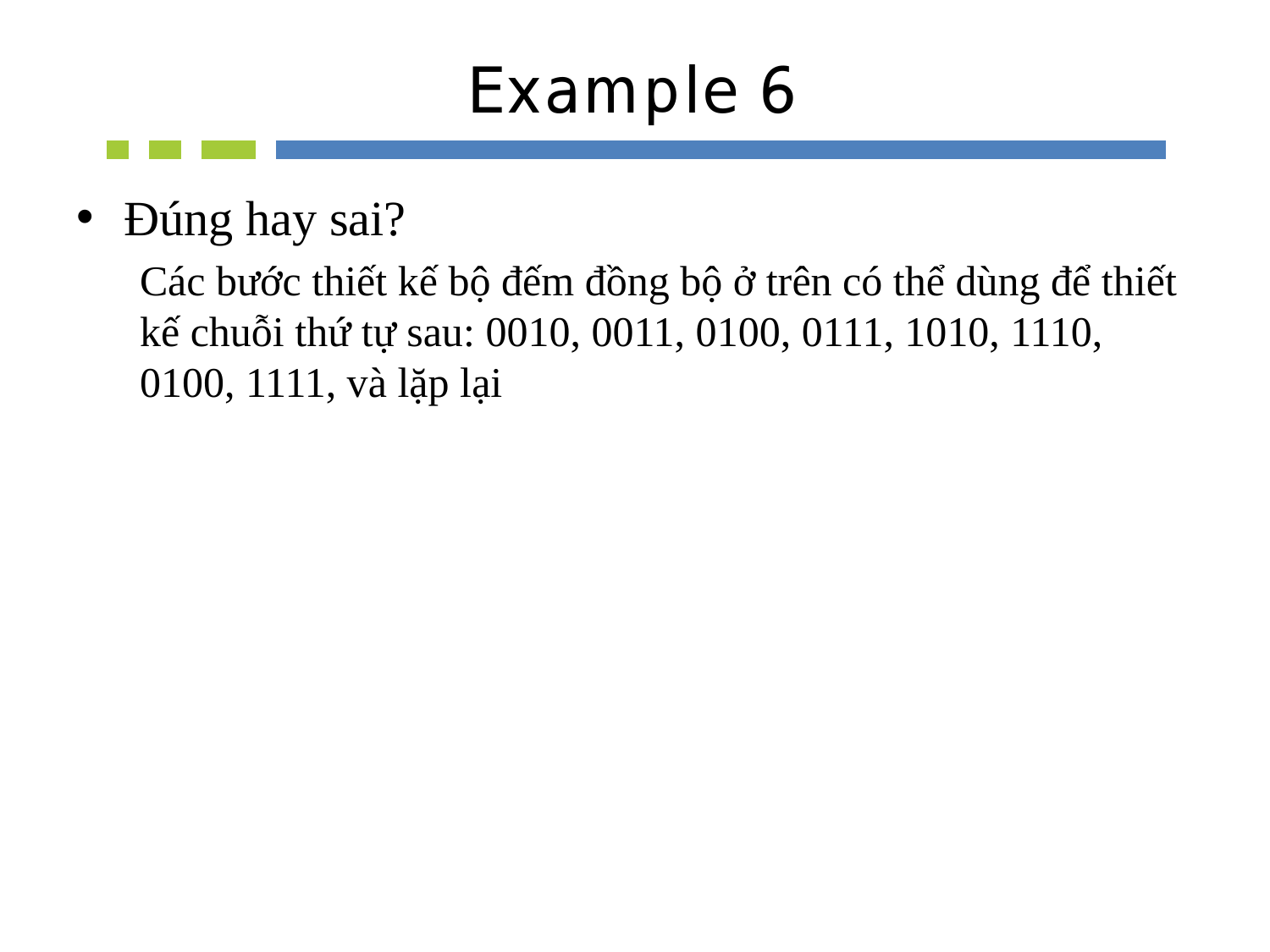

# Example 6
Đúng hay sai?
Các bước thiết kế bộ đếm đồng bộ ở trên có thể dùng để thiết kế chuỗi thứ tự sau: 0010, 0011, 0100, 0111, 1010, 1110, 0100, 1111, và lặp lại

Trả lời: Sai
Vì trạng thái 0100 xuất hiện nhiều hơn 1 lần trong chuỗi thứ tự trên.
Phương pháp thiết kế ở trên không thể xử lý trạng thái PRESENT của 0100 mà có 2 trạng thái NEXT khác nhau.